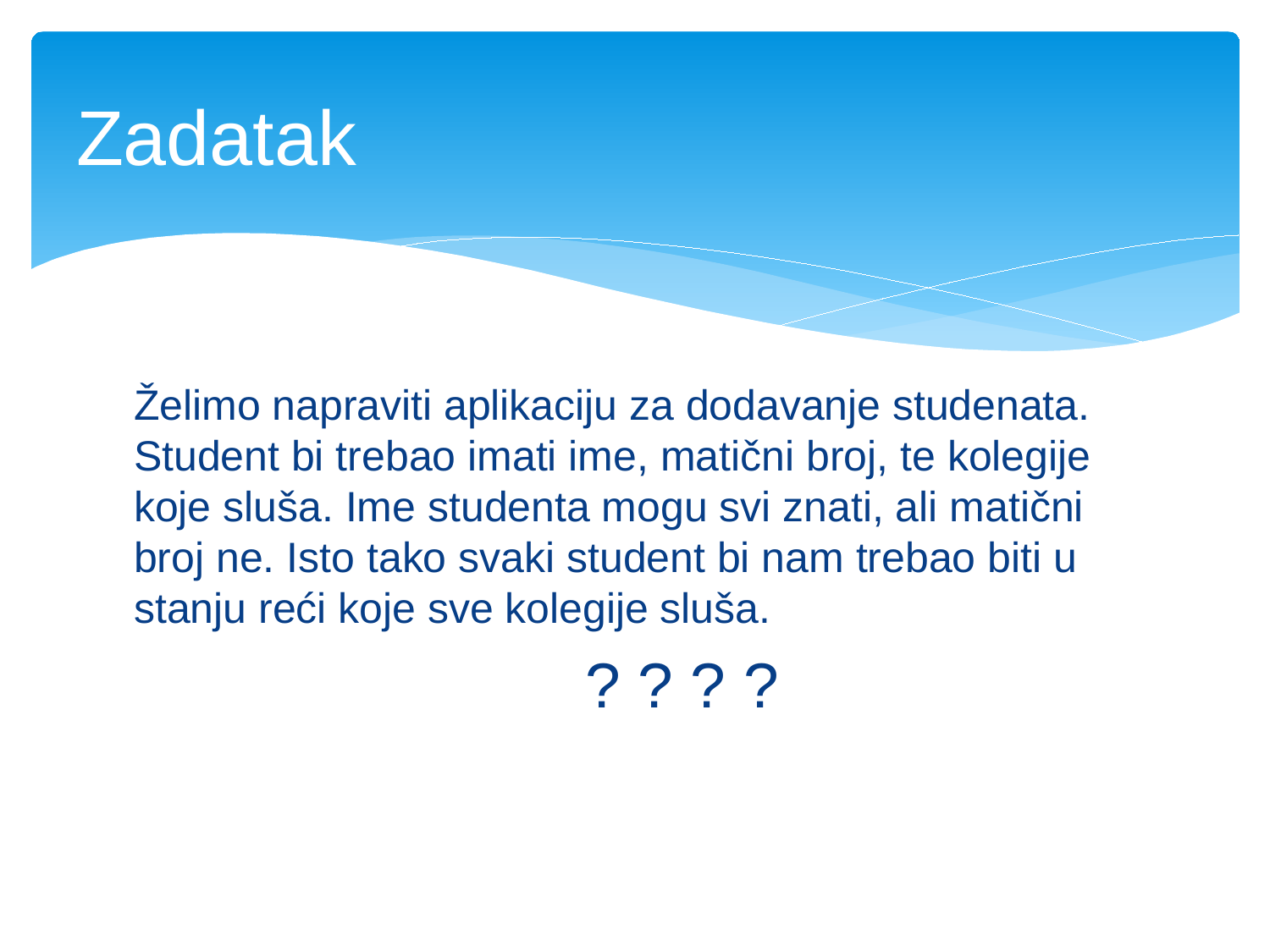

# Zadatak
Želimo napraviti aplikaciju za dodavanje studenata. Student bi trebao imati ime, matični broj, te kolegije koje sluša. Ime studenta mogu svi znati, ali matični broj ne. Isto tako svaki student bi nam trebao biti u stanju reći koje sve kolegije sluša.
			    ? ? ? ?